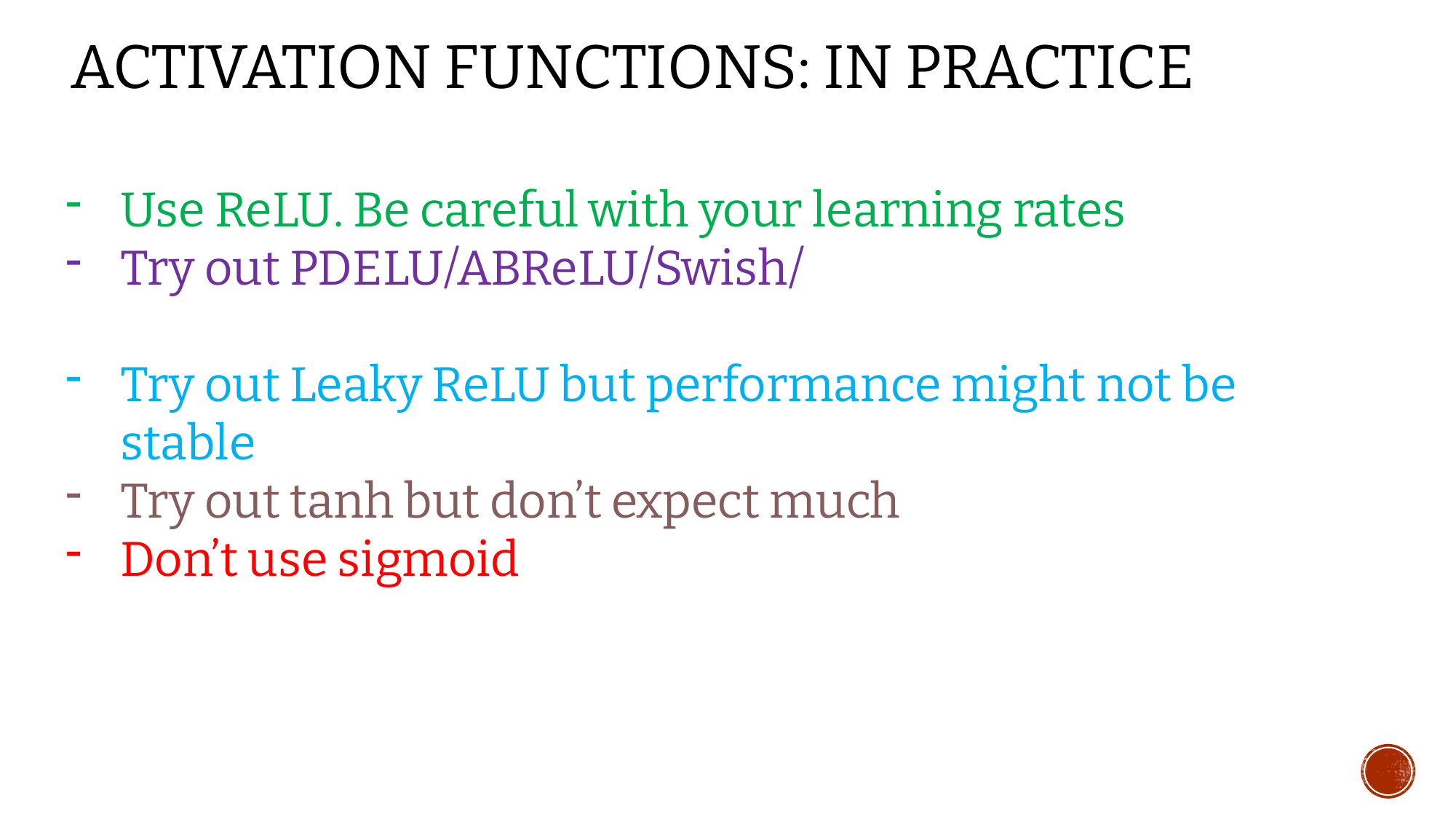

Activation Functions: IN Practice
Use ReLU. Be careful with your learning rates
Try out PDELU/ABReLU/Swish/

Try out Leaky ReLU but performance might not be stable
Try out tanh but don’t expect much
Don’t use sigmoid